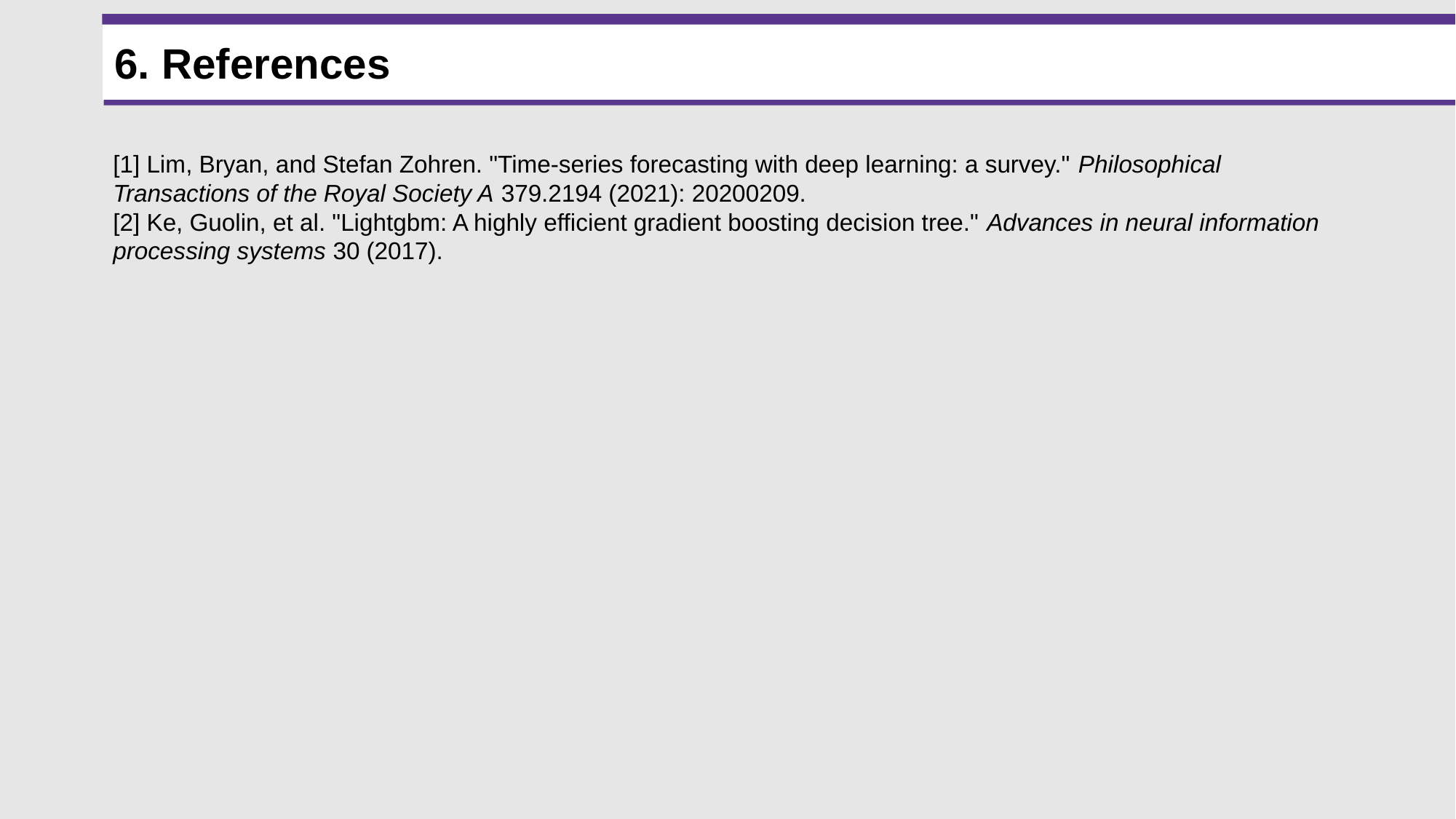

6. References
[1] Lim, Bryan, and Stefan Zohren. "Time-series forecasting with deep learning: a survey." Philosophical Transactions of the Royal Society A 379.2194 (2021): 20200209.
[2] Ke, Guolin, et al. "Lightgbm: A highly efficient gradient boosting decision tree." Advances in neural information processing systems 30 (2017).